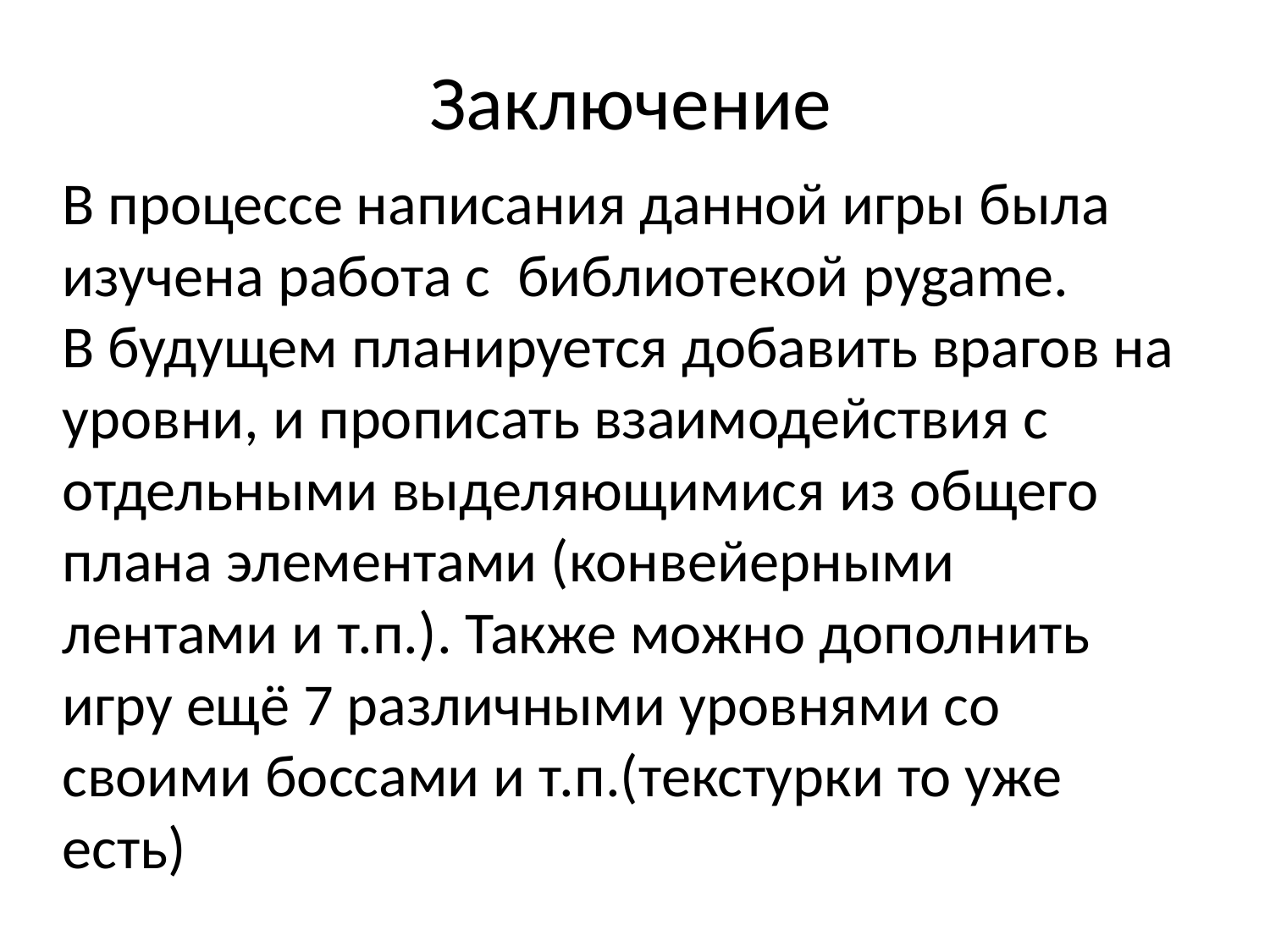

# Заключение
В процессе написания данной игры была изучена работа с  библиотекой pygame.
В будущем планируется добавить врагов на уровни, и прописать взаимодействия с отдельными выделяющимися из общего плана элементами (конвейерными лентами и т.п.). Также можно дополнить игру ещё 7 различными уровнями со своими боссами и т.п.(текстурки то уже есть)